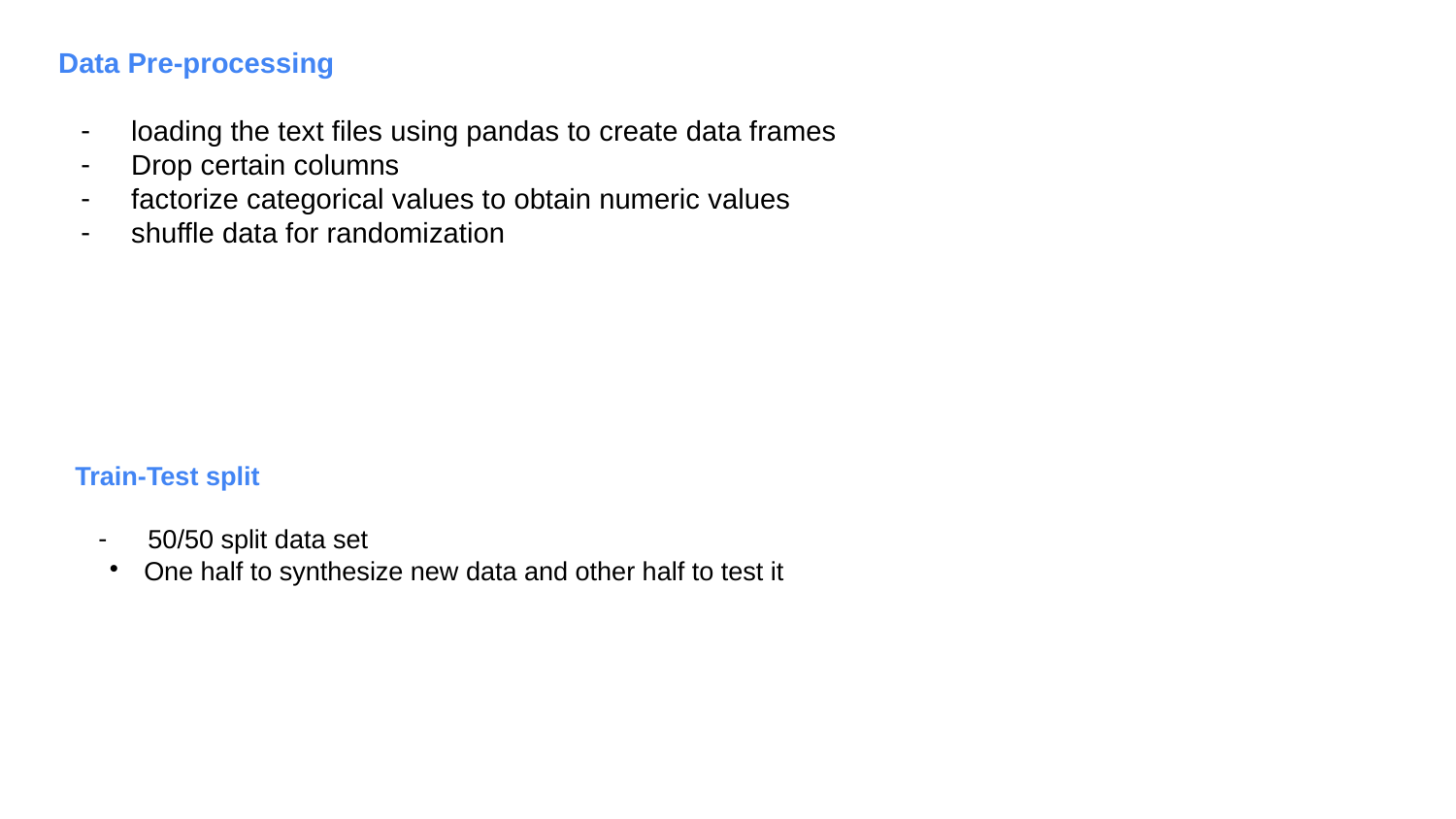

Data Pre-processing

loading the text files using pandas to create data frames
Drop certain columns
factorize categorical values to obtain numeric values
shuffle data for randomization

Train-Test split

50/50 split data set
One half to synthesize new data and other half to test it